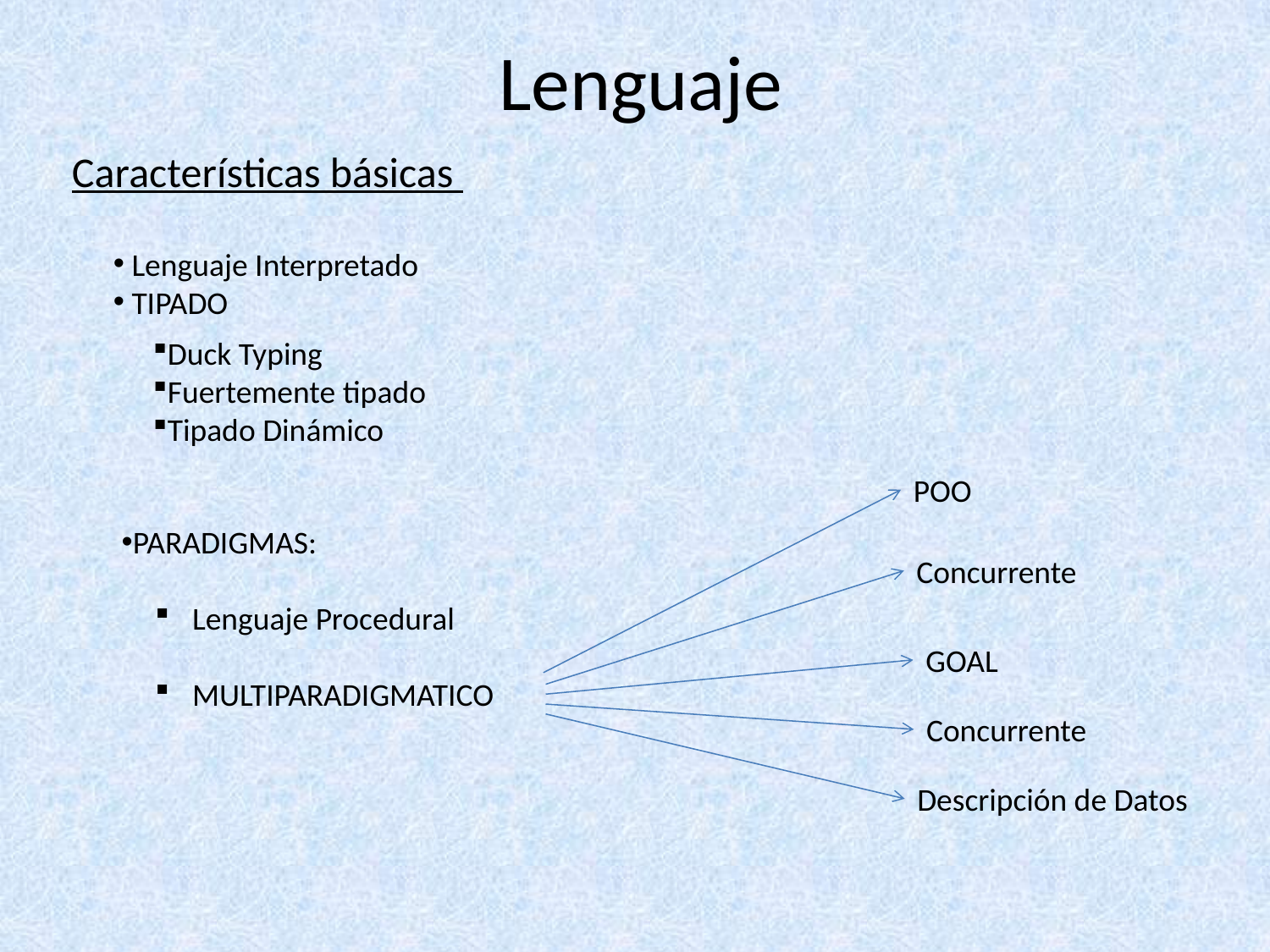

# Lenguaje
Características básicas
 Lenguaje Interpretado
 TIPADO
Duck Typing
Fuertemente tipado
Tipado Dinámico
POO
PARADIGMAS:
 Lenguaje Procedural
 MULTIPARADIGMATICO
Concurrente
GOAL
Concurrente
Descripción de Datos